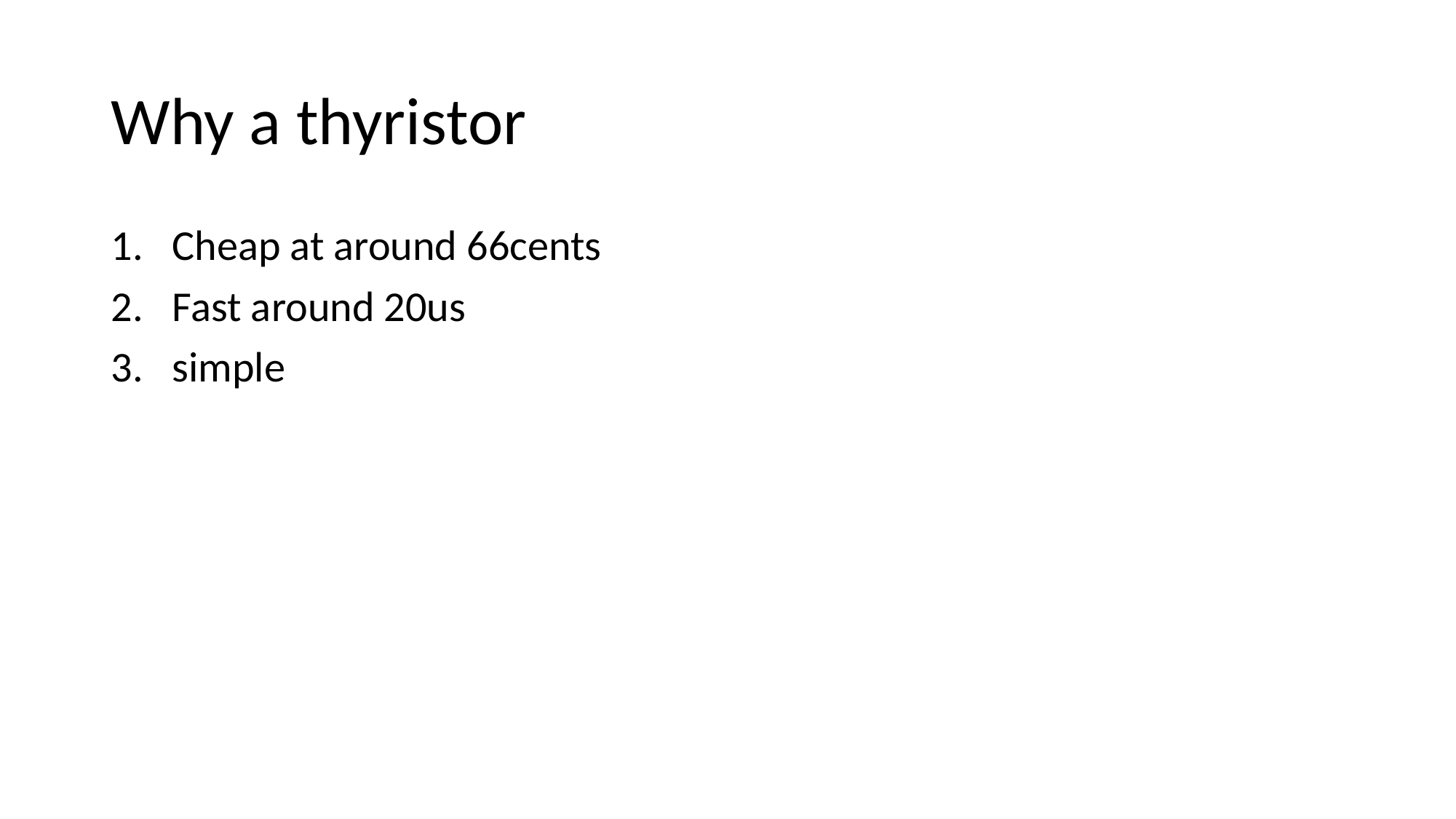

# Why a thyristor
Cheap at around 66cents
Fast around 20us
simple